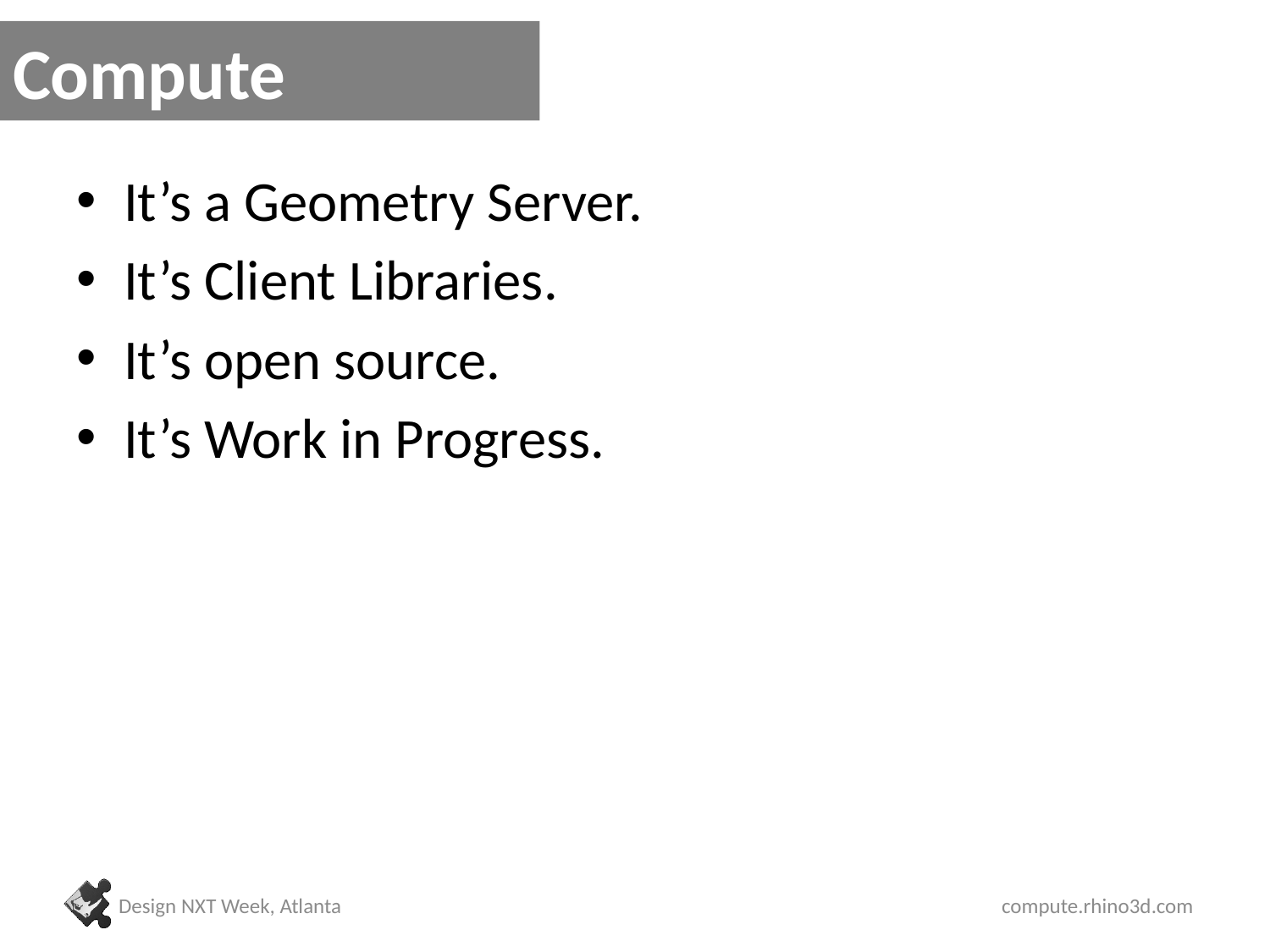

# Compute
It’s a Geometry Server.
It’s Client Libraries.
It’s open source.
It’s Work in Progress.

Design NXT Week, Atlanta